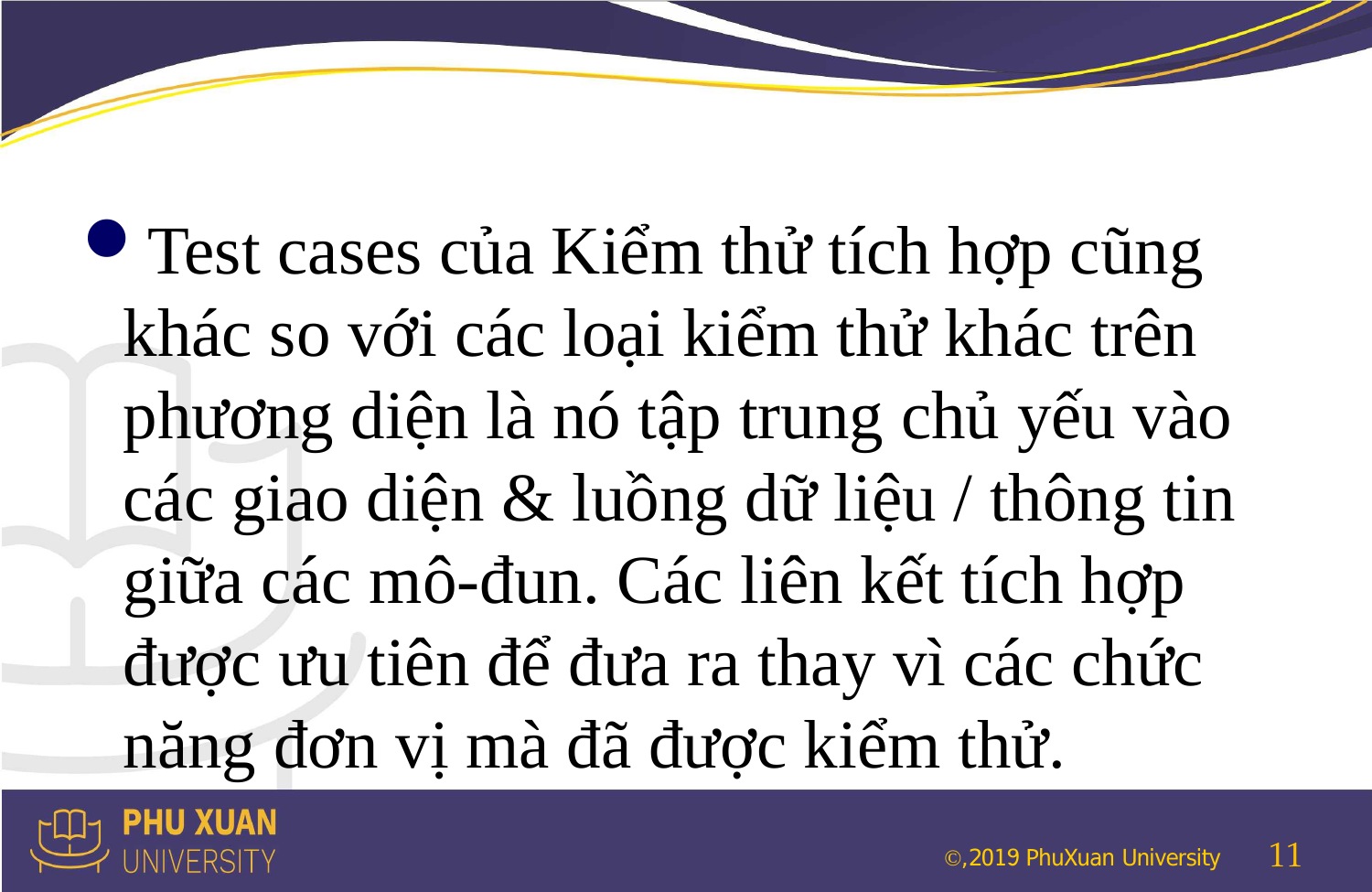

#
Test cases của Kiểm thử tích hợp cũng khác so với các loại kiểm thử khác trên phương diện là nó tập trung chủ yếu vào các giao diện & luồng dữ liệu / thông tin giữa các mô-đun. Các liên kết tích hợp được ưu tiên để đưa ra thay vì các chức năng đơn vị mà đã được kiểm thử.

11